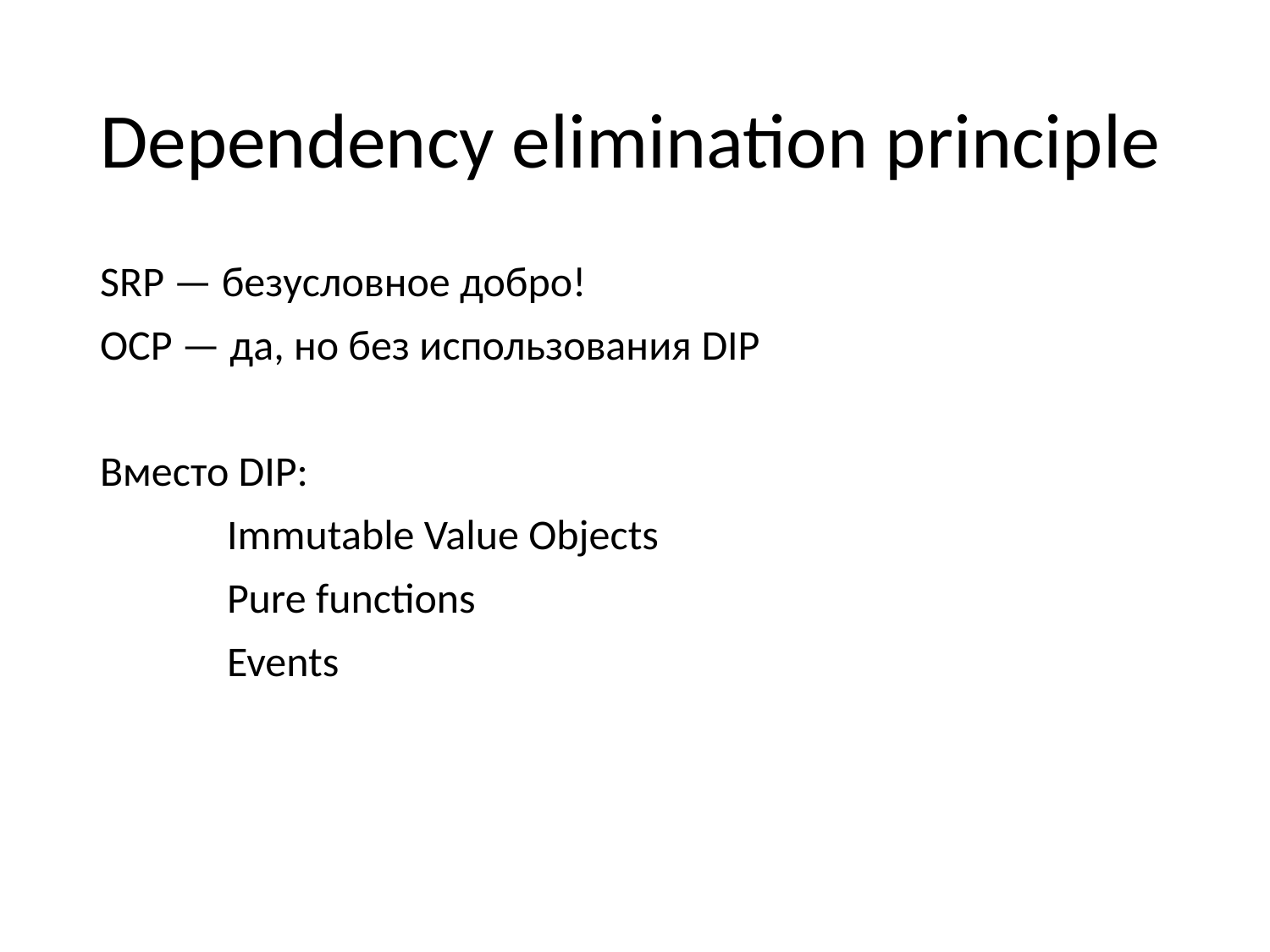

# Dependency elimination principle
SRP — безусловное добро!
OCP — да, но без использования DIP

Вместо DIP:
	Immutable Value Objects
	Pure functions
	Events